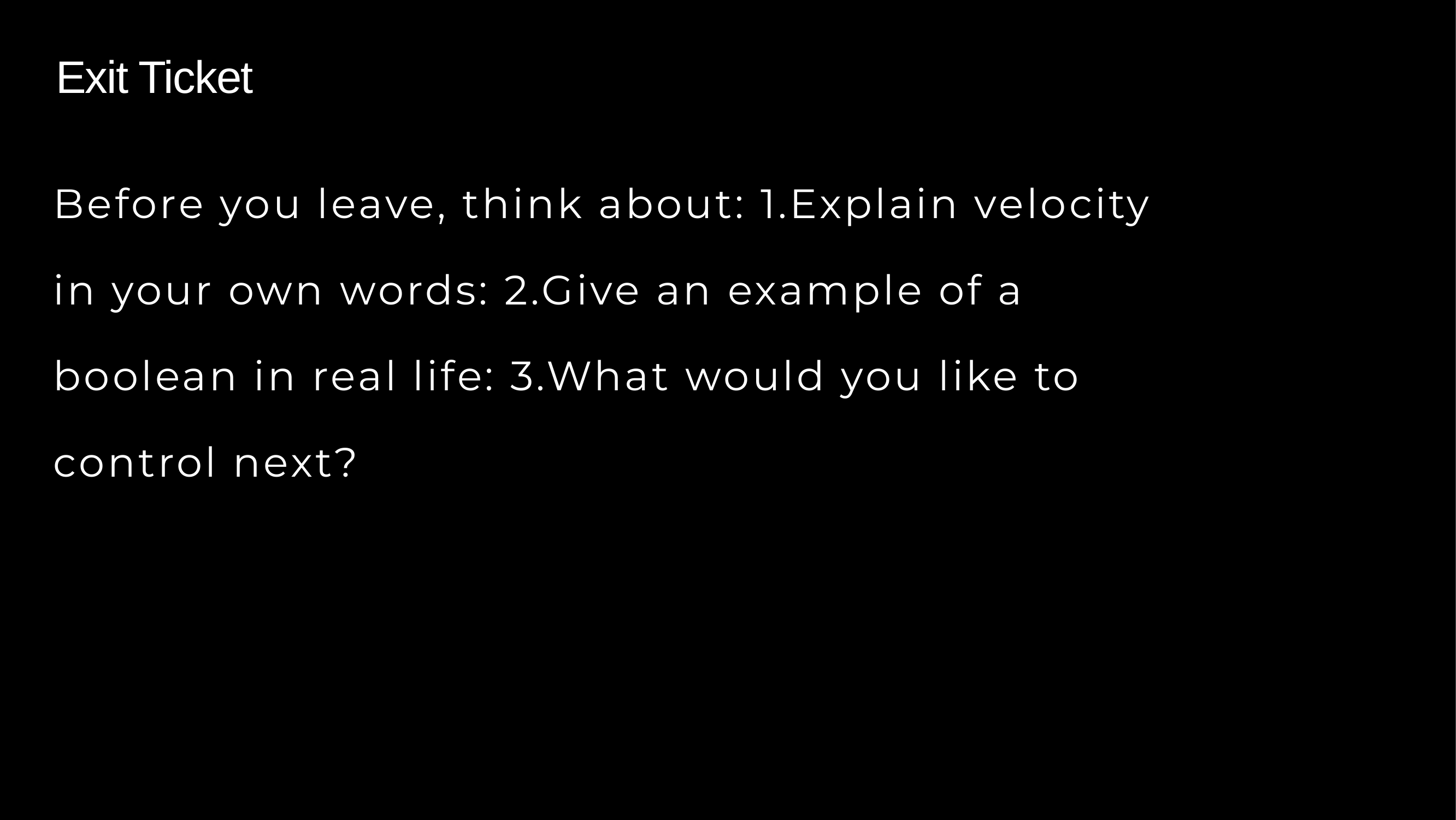

Exit Ticket
Before you leave, think about: 1.Explain velocity in your own words: 2.Give an example of a boolean in real life: 3.What would you like to control next?